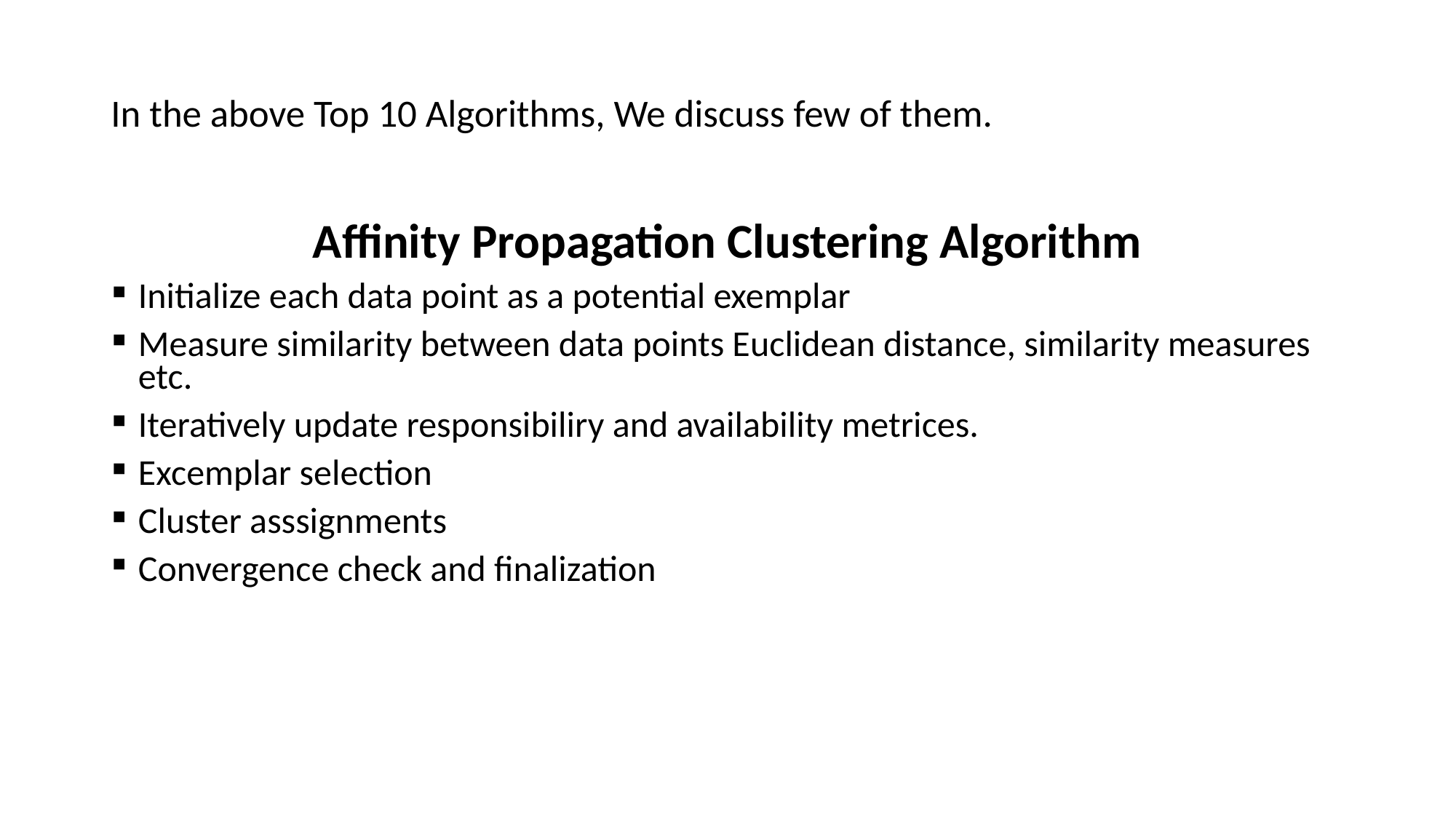

# In the above Top 10 Algorithms, We discuss few of them.
Affinity Propagation Clustering Algorithm
Initialize each data point as a potential exemplar
Measure similarity between data points Euclidean distance, similarity measures etc.
Iteratively update responsibiliry and availability metrices.
Excemplar selection
Cluster asssignments
Convergence check and finalization